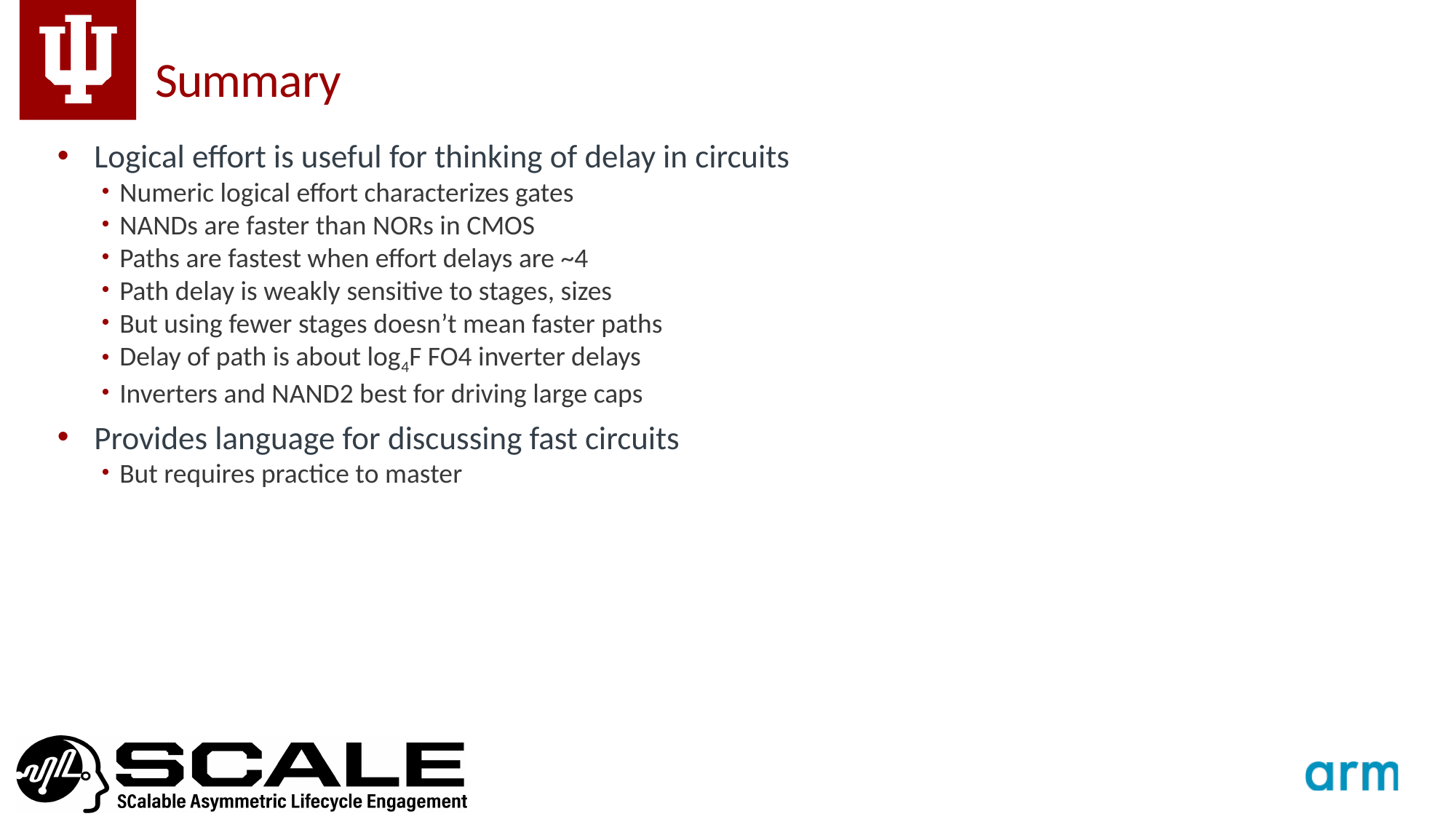

# Summary
Logical effort is useful for thinking of delay in circuits
Numeric logical effort characterizes gates
NANDs are faster than NORs in CMOS
Paths are fastest when effort delays are ~4
Path delay is weakly sensitive to stages, sizes
But using fewer stages doesn’t mean faster paths
Delay of path is about log4F FO4 inverter delays
Inverters and NAND2 best for driving large caps
Provides language for discussing fast circuits
But requires practice to master